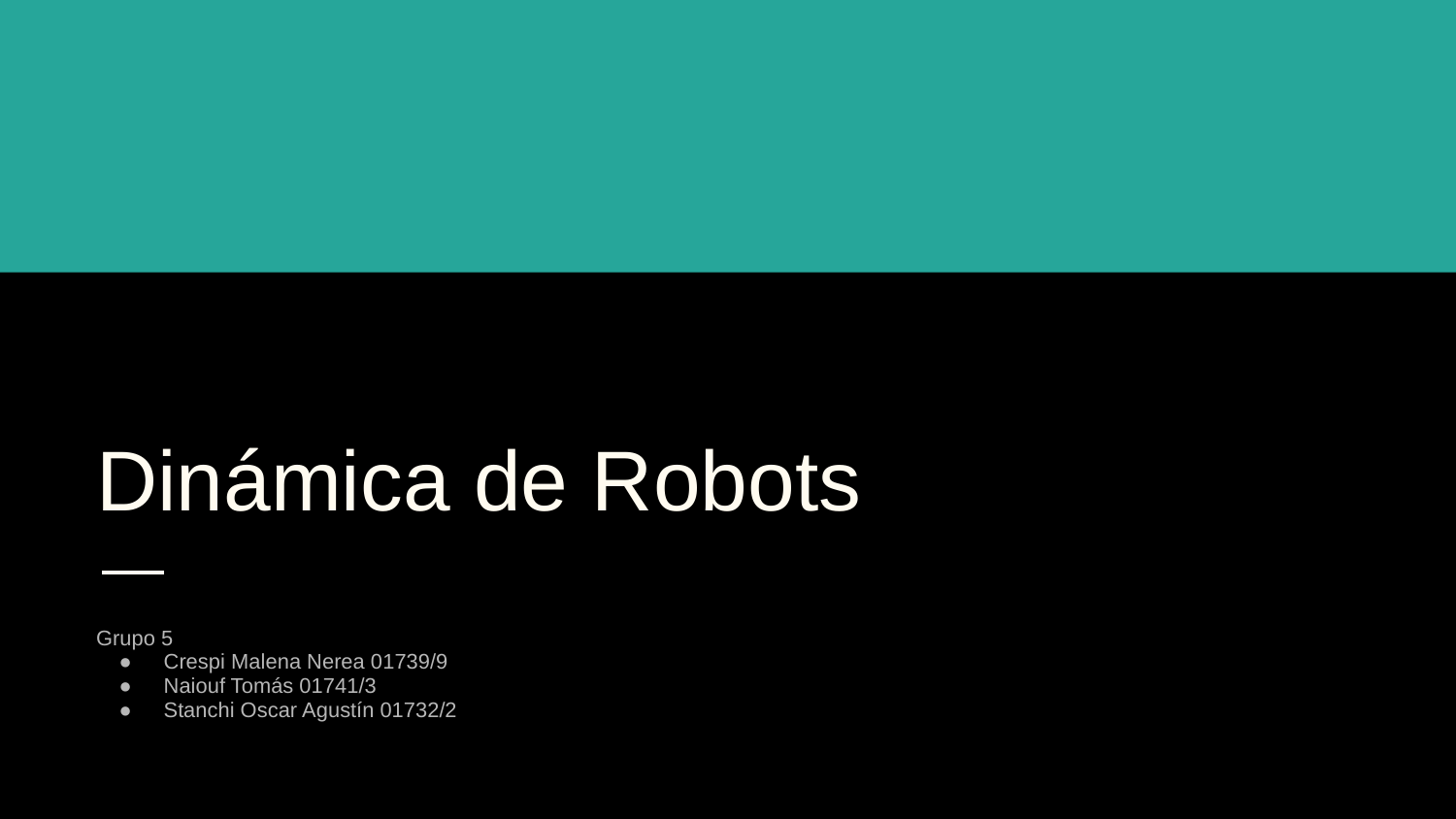

# Dinámica de Robots
Grupo 5
Crespi Malena Nerea 01739/9
Naiouf Tomás 01741/3
Stanchi Oscar Agustín 01732/2